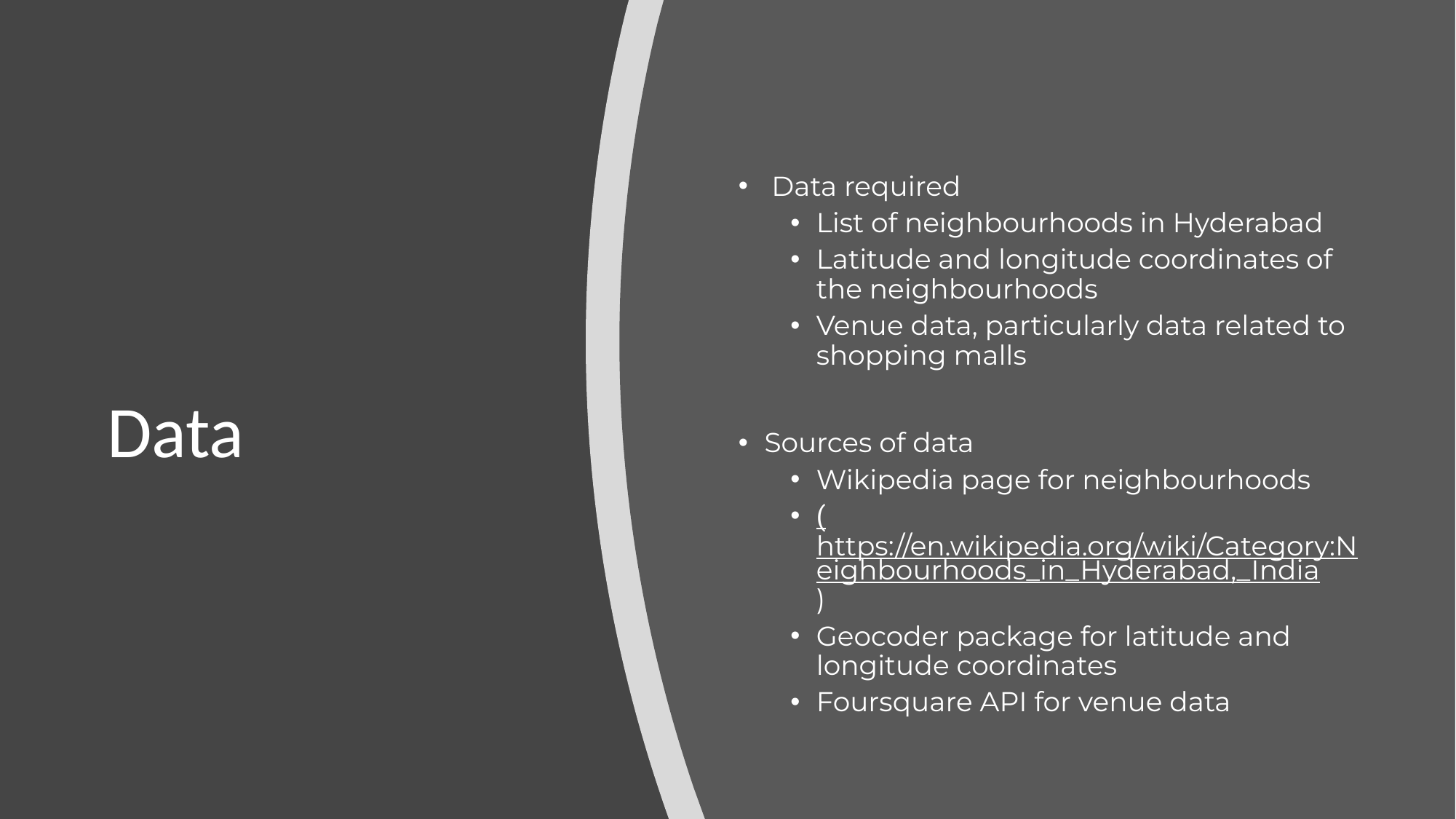

Data required
List of neighbourhoods in Hyderabad
Latitude and longitude coordinates of the neighbourhoods
Venue data, particularly data related to shopping malls

Sources of data
Wikipedia page for neighbourhoods
(https://en.wikipedia.org/wiki/Category:Neighbourhoods_in_Hyderabad,_India)
Geocoder package for latitude and longitude coordinates
Foursquare API for venue data

# Data